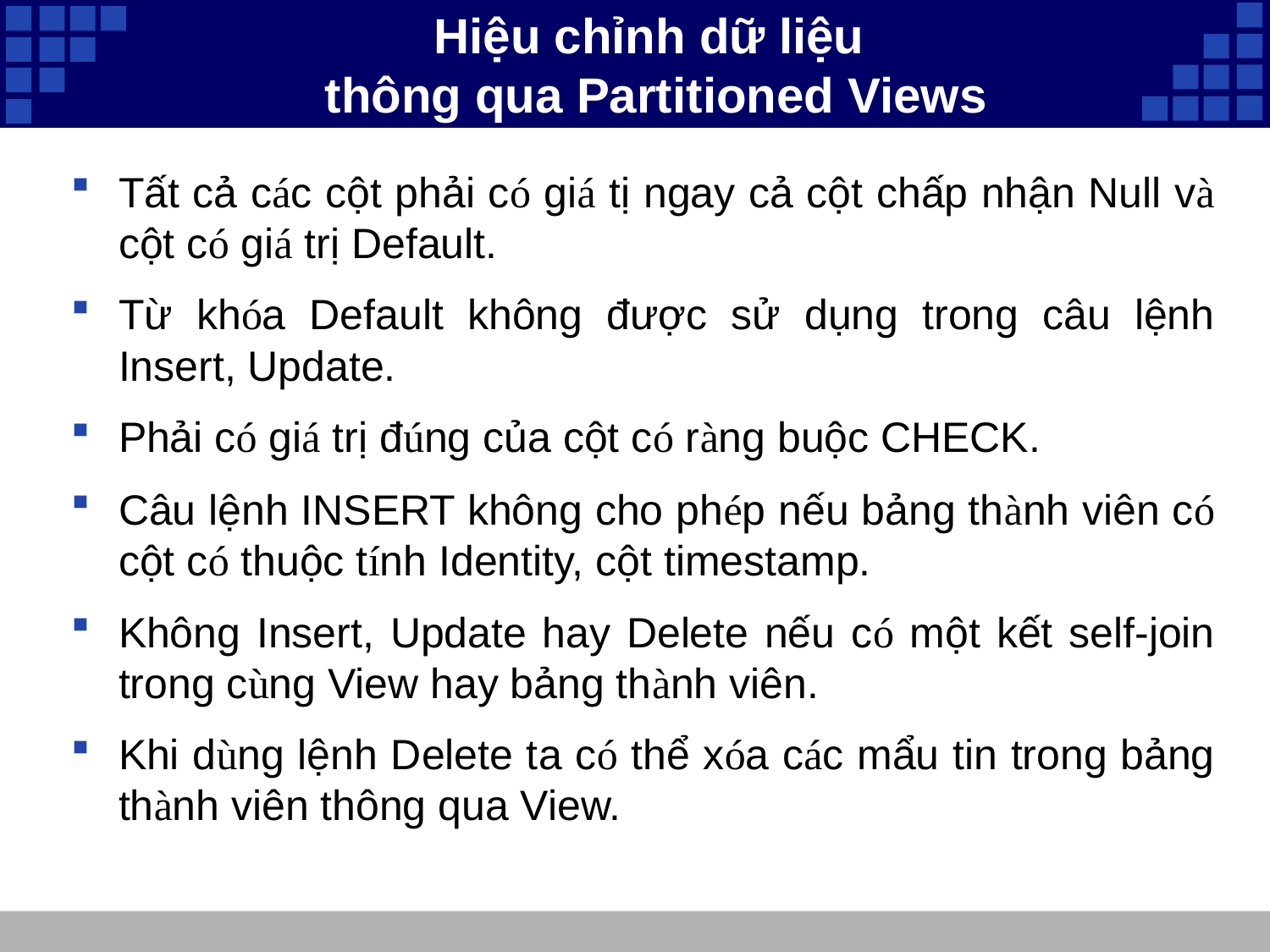

# Hiệu chỉnh dữ liệu thông qua Partitioned Views
Tất cả các cột phải có giá tị ngay cả cột chấp nhận Null và cột có giá trị Default.
Từ khóa Default không được sử dụng trong câu lệnh Insert, Update.
Phải có giá trị đúng của cột có ràng buộc CHECK.
Câu lệnh INSERT không cho phép nếu bảng thành viên có cột có thuộc tính Identity, cột timestamp.
Không Insert, Update hay Delete nếu có một kết self-join trong cùng View hay bảng thành viên.
Khi dùng lệnh Delete ta có thể xóa các mẩu tin trong bảng thành viên thông qua View.